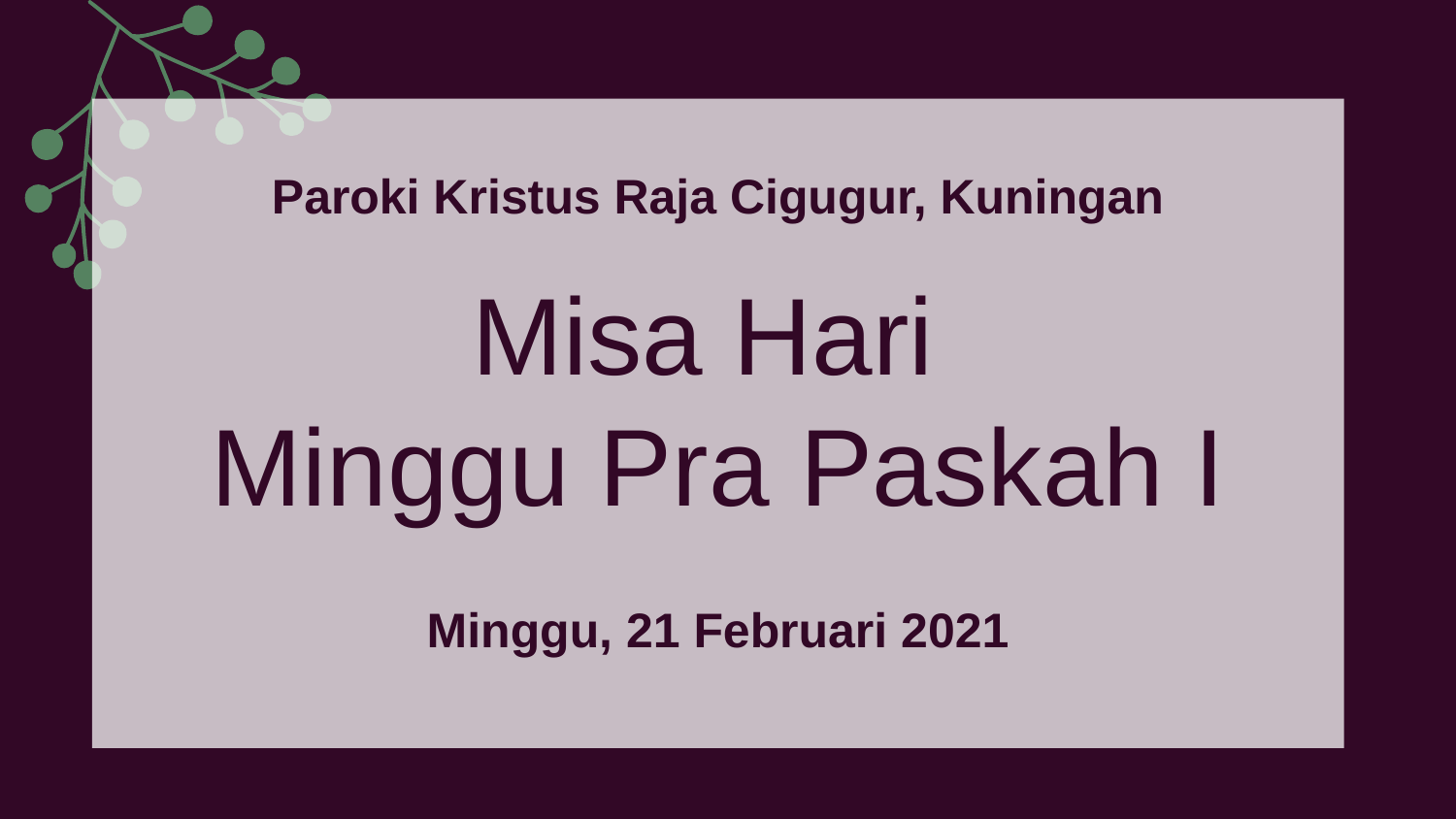

Paroki Kristus Raja Cigugur, Kuningan
# Misa Hari Minggu Pra Paskah I
Minggu, 21 Februari 2021